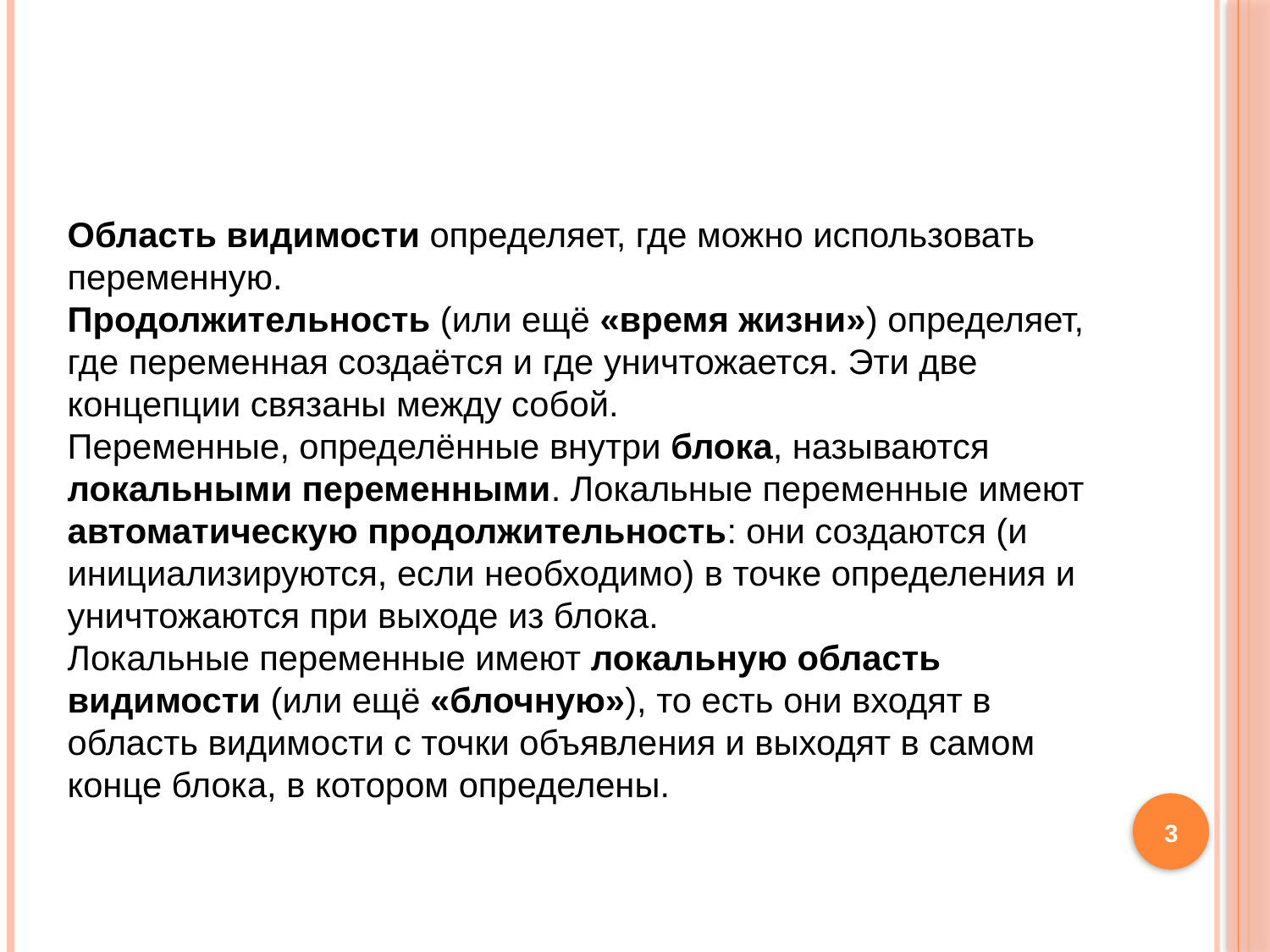

#
Область видимости определяет, где можно использовать переменную.
Продолжительность (или ещё «время жизни») определяет, где переменная создаётся и где уничтожается. Эти две концепции связаны между собой.
Переменные, определённые внутри блока, называются локальными переменными. Локальные переменные имеют автоматическую продолжительность: они создаются (и инициализируются, если необходимо) в точке определения и уничтожаются при выходе из блока.
Локальные переменные имеют локальную область видимости (или ещё «блочную»), то есть они входят в область видимости с точки объявления и выходят в самом конце блока, в котором определены.
3